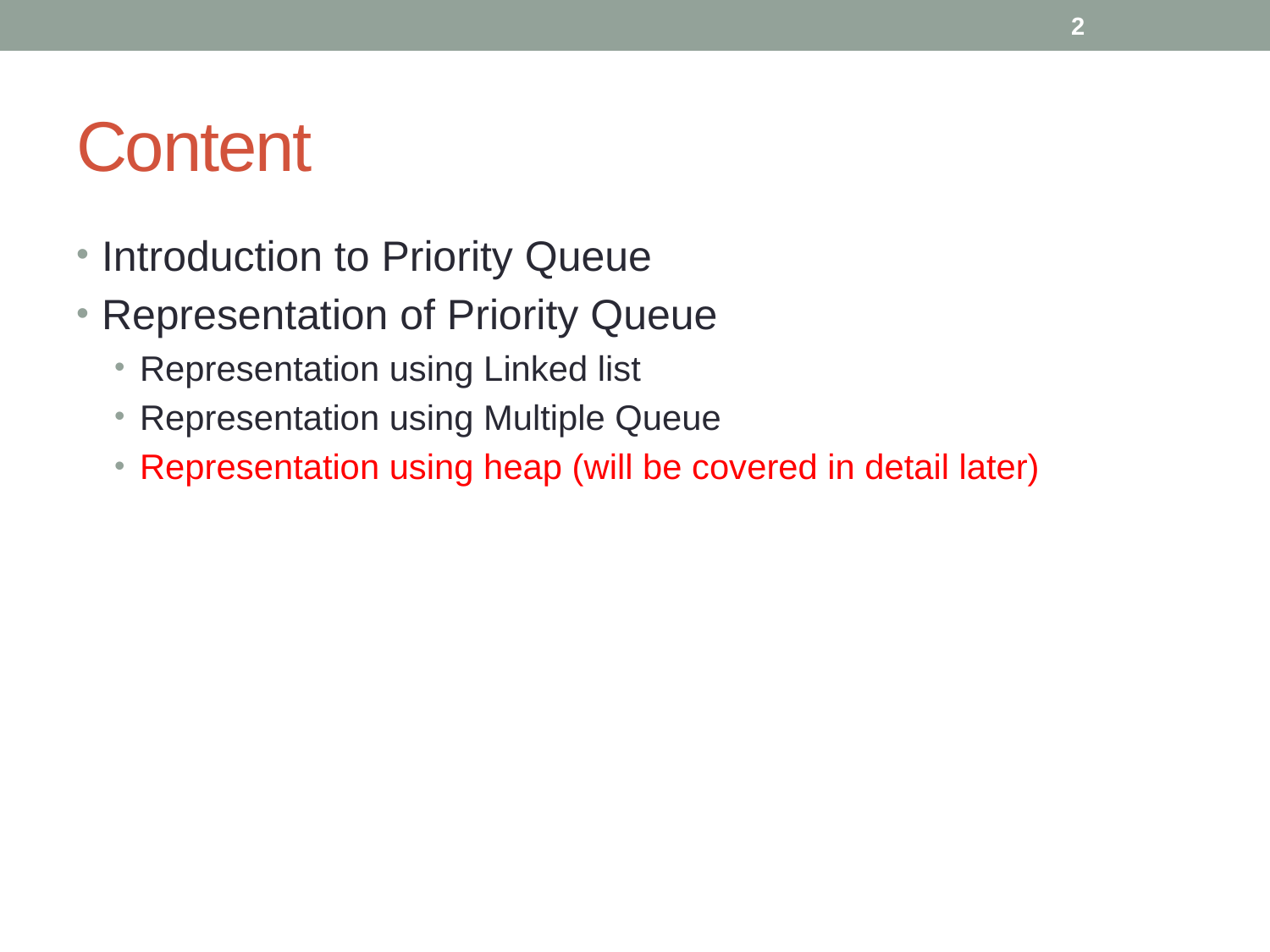

2
# Content
Introduction to Priority Queue
Representation of Priority Queue
Representation using Linked list
Representation using Multiple Queue
Representation using heap (will be covered in detail later)